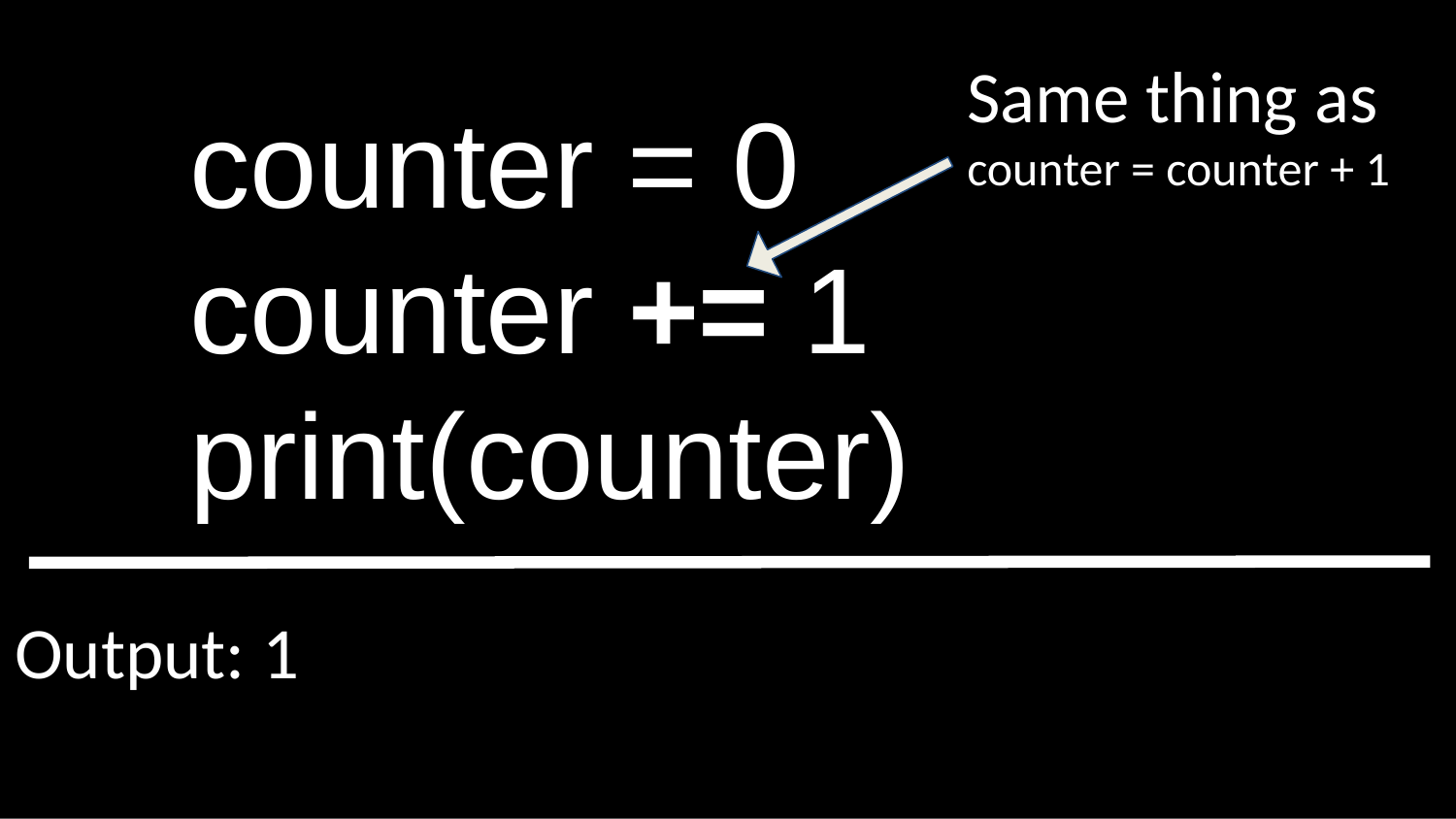

Same thing as
counter = counter + 1
# counter = 0
counter += 1
print(counter)

Output: 1